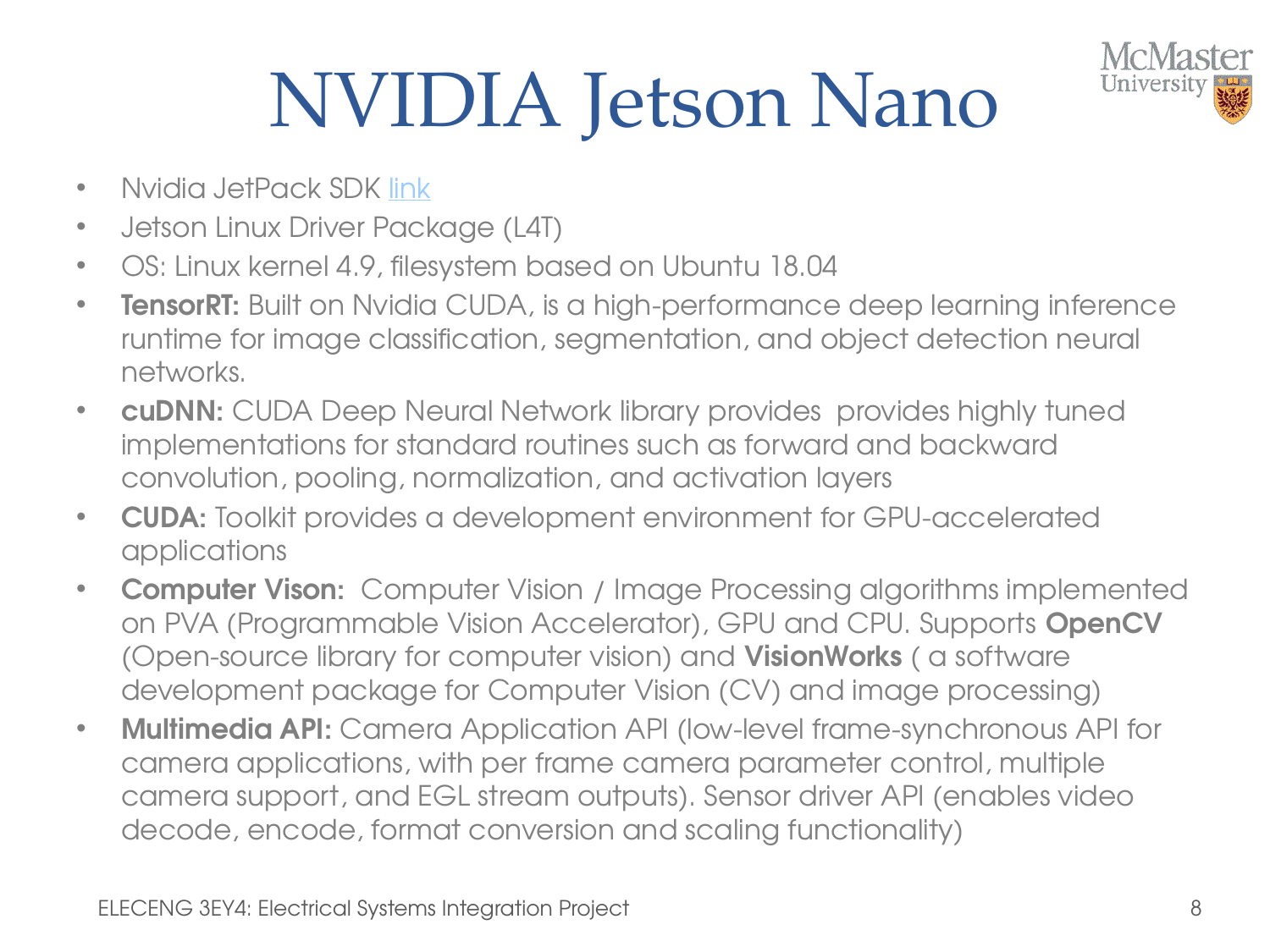

# NVIDIA Jetson Nano
Nvidia JetPack SDK link
Jetson Linux Driver Package (L4T)
OS: Linux kernel 4.9, filesystem based on Ubuntu 18.04
TensorRT: Built on Nvidia CUDA, is a high-performance deep learning inference runtime for image classification, segmentation, and object detection neural networks.
cuDNN: CUDA Deep Neural Network library provides  provides highly tuned implementations for standard routines such as forward and backward convolution, pooling, normalization, and activation layers
CUDA: Toolkit provides a development environment for GPU-accelerated applications
Computer Vison:  Computer Vision / Image Processing algorithms implemented on PVA (Programmable Vision Accelerator), GPU and CPU. Supports OpenCV (Open-source library for computer vision) and VisionWorks ( a software development package for Computer Vision (CV) and image processing)
Multimedia API: Camera Application API (low-level frame-synchronous API for camera applications, with per frame camera parameter control, multiple camera support, and EGL stream outputs). Sensor driver API (enables video decode, encode, format conversion and scaling functionality)
ELECENG 3EY4: Electrical Systems Integration Project
8